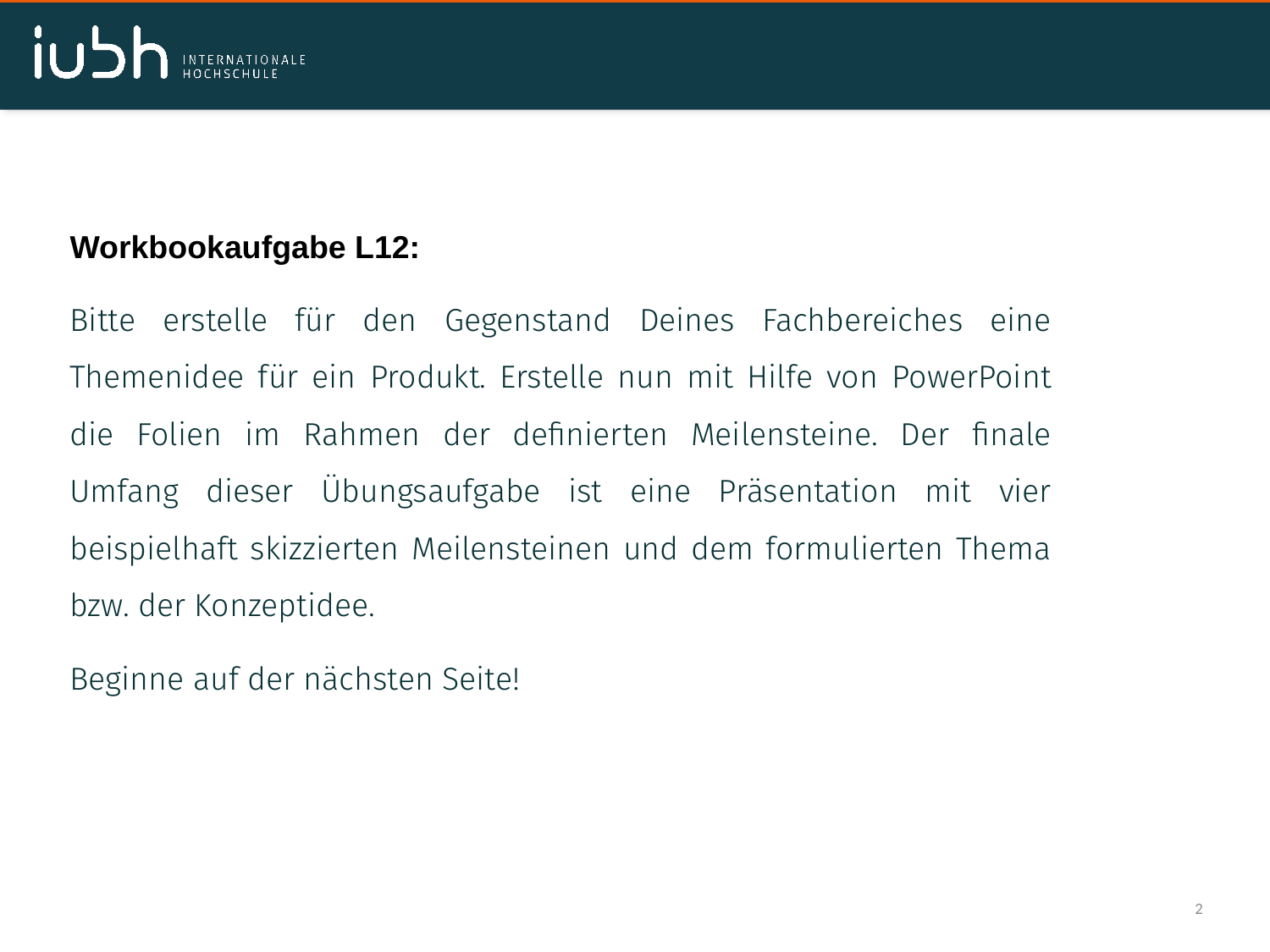

SEITENTITEL
Workbookaufgabe L12:
Bitte erstelle für den Gegenstand Deines Fachbereiches eine Themenidee für ein Produkt. Erstelle nun mit Hilfe von PowerPoint die Folien im Rahmen der definierten Meilensteine. Der finale Umfang dieser Übungsaufgabe ist eine Präsentation mit vier beispielhaft skizzierten Meilensteinen und dem formulierten Thema bzw. der Konzeptidee.
Beginne auf der nächsten Seite!
2